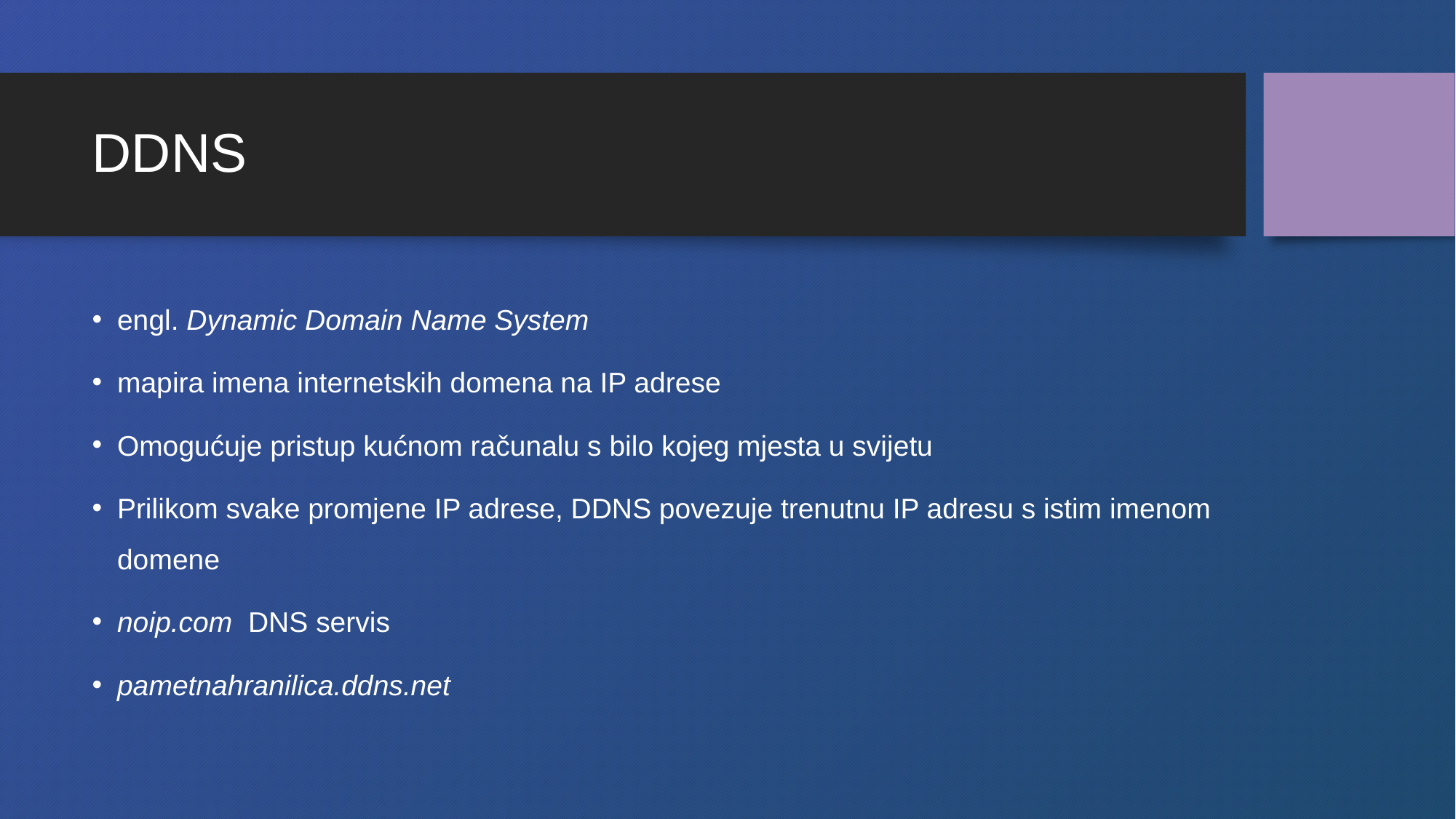

# DDNS
engl. Dynamic Domain Name System
mapira imena internetskih domena na IP adrese
Omogućuje pristup kućnom računalu s bilo kojeg mjesta u svijetu
Prilikom svake promjene IP adrese, DDNS povezuje trenutnu IP adresu s istim imenom domene
noip.com  DNS servis
pametnahranilica.ddns.net